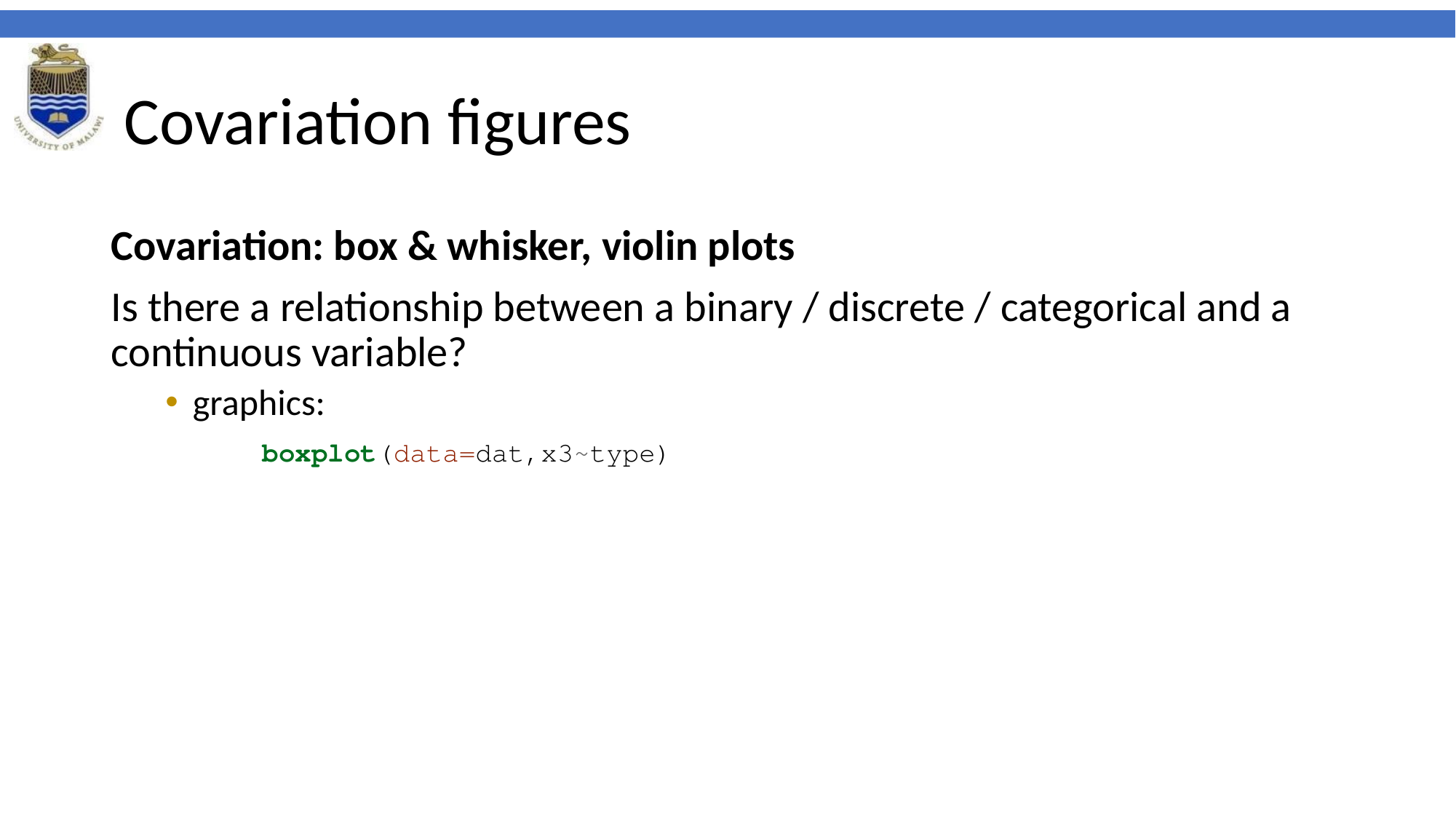

# Covariation figures
Covariation: box & whisker, violin plots
Is there a relationship between a binary / discrete / categorical and a continuous variable?
graphics:
boxplot(data=dat,x3~type)